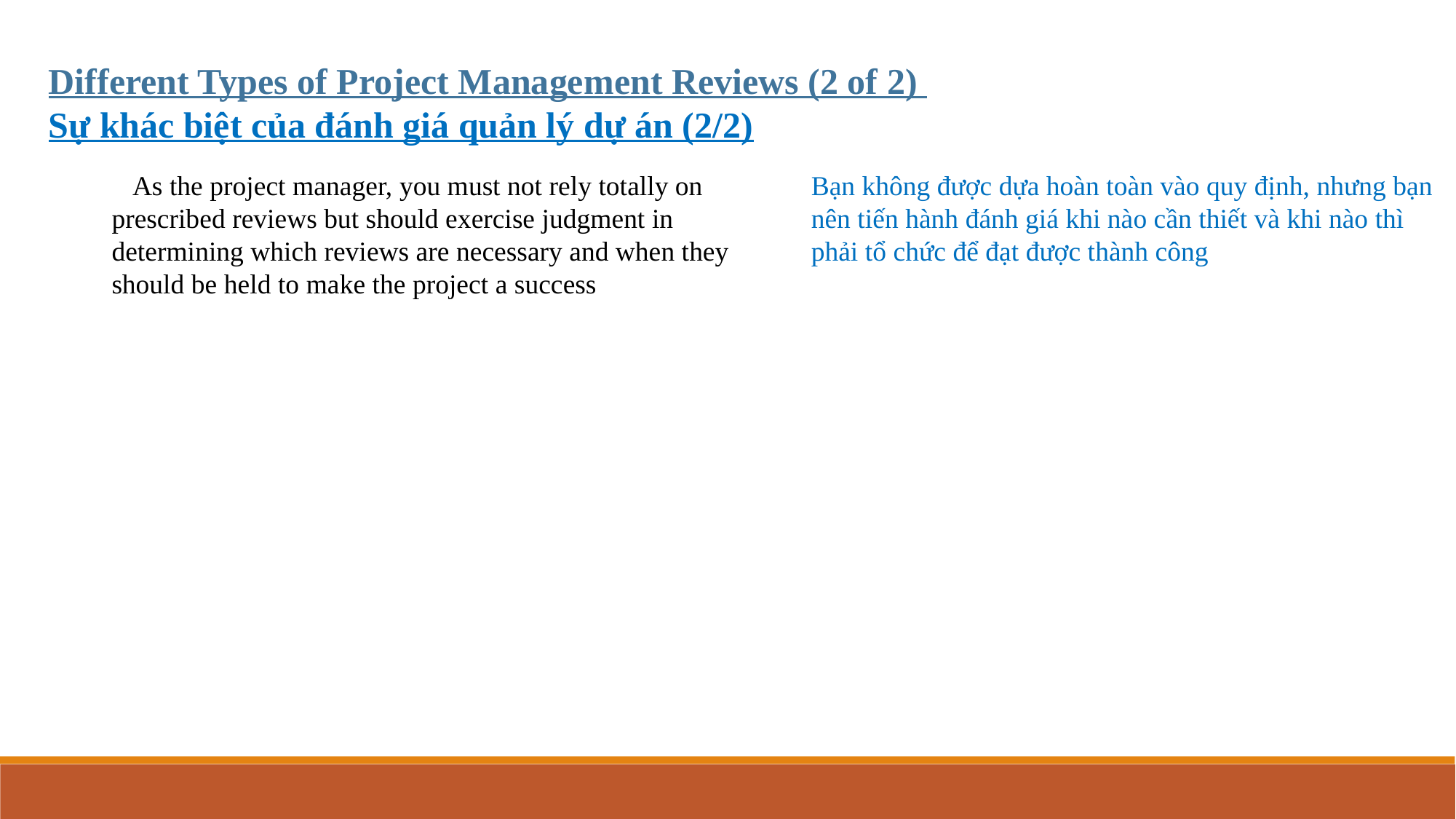

Different Types of Project Management Reviews (2 of 2)
Sự khác biệt của đánh giá quản lý dự án (2/2)
   As the project manager, you must not rely totally on prescribed reviews but should exercise judgment in determining which reviews are necessary and when they should be held to make the project a success
Bạn không được dựa hoàn toàn vào quy định, nhưng bạn nên tiến hành đánh giá khi nào cần thiết và khi nào thì phải tổ chức để đạt được thành công